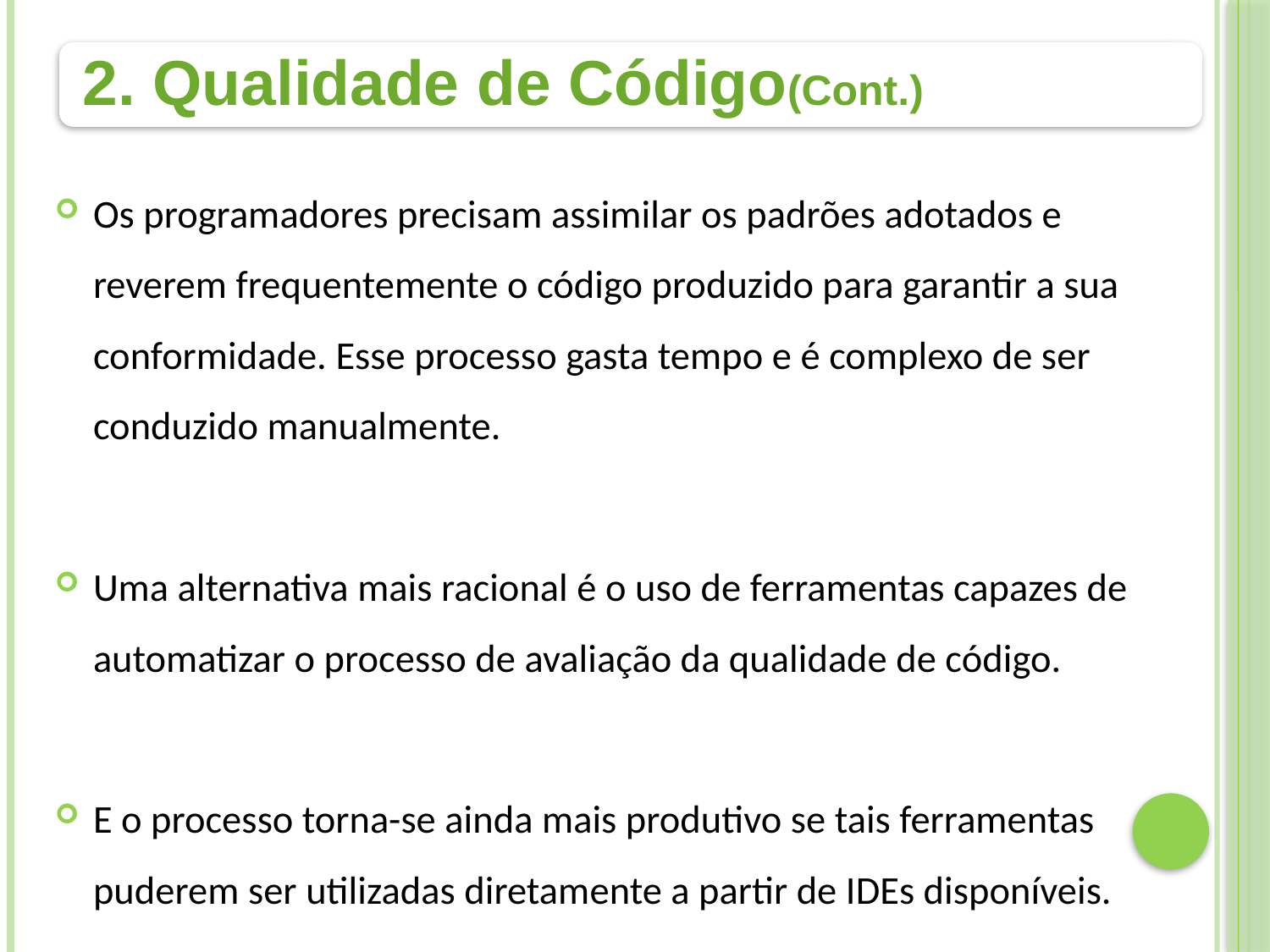

2. Qualidade de Código(Cont.)
Os programadores precisam assimilar os padrões adotados e reverem frequentemente o código produzido para garantir a sua conformidade. Esse processo gasta tempo e é complexo de ser conduzido manualmente.

Uma alternativa mais racional é o uso de ferramentas capazes de automatizar o processo de avaliação da qualidade de código.

E o processo torna-se ainda mais produtivo se tais ferramentas puderem ser utilizadas diretamente a partir de IDEs disponíveis.